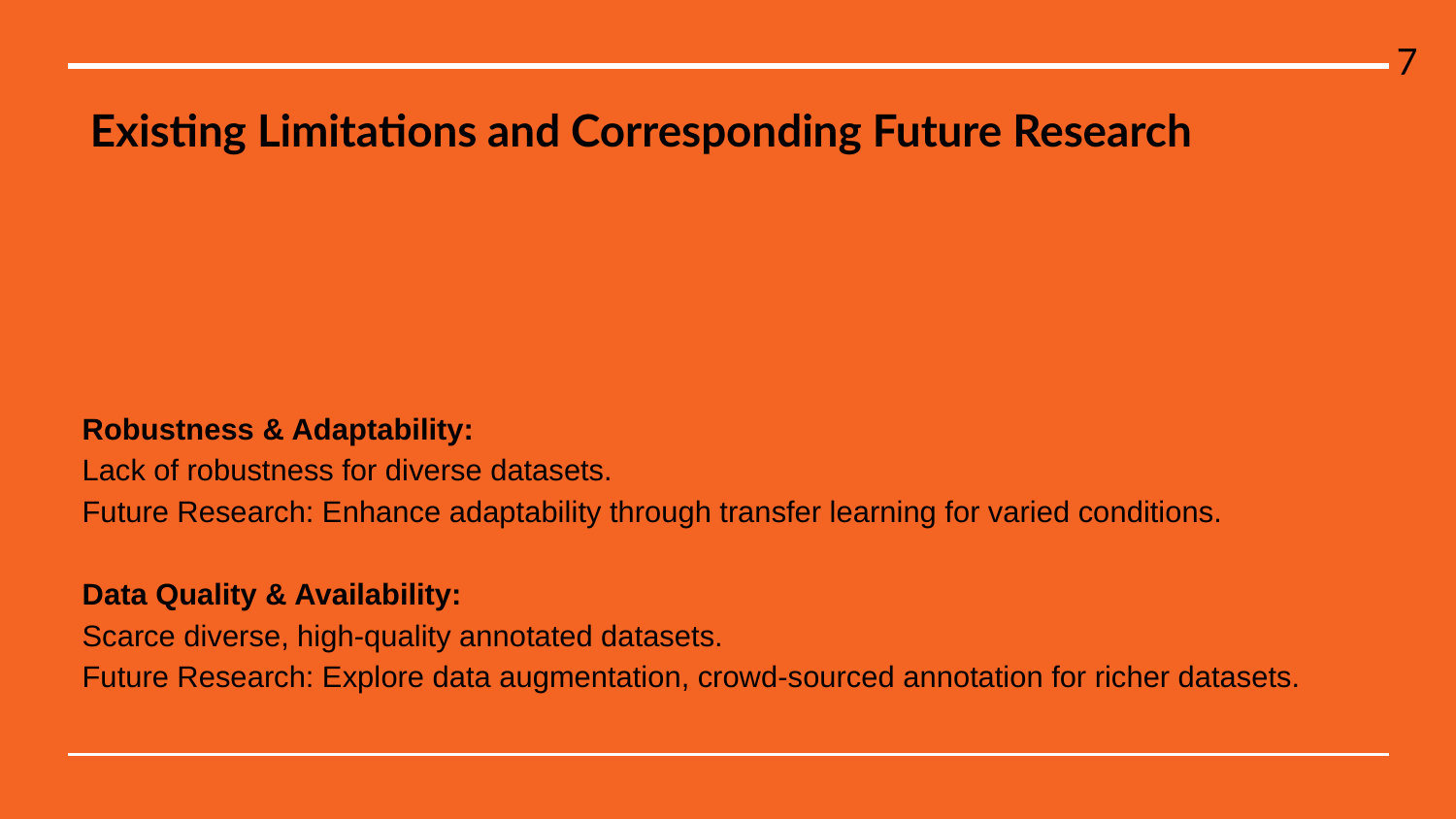

7
Existing Limitations and Corresponding Future Research
# Robustness & Adaptability:
Lack of robustness for diverse datasets.
Future Research: Enhance adaptability through transfer learning for varied conditions.

Data Quality & Availability:
Scarce diverse, high-quality annotated datasets.
Future Research: Explore data augmentation, crowd-sourced annotation for richer datasets.